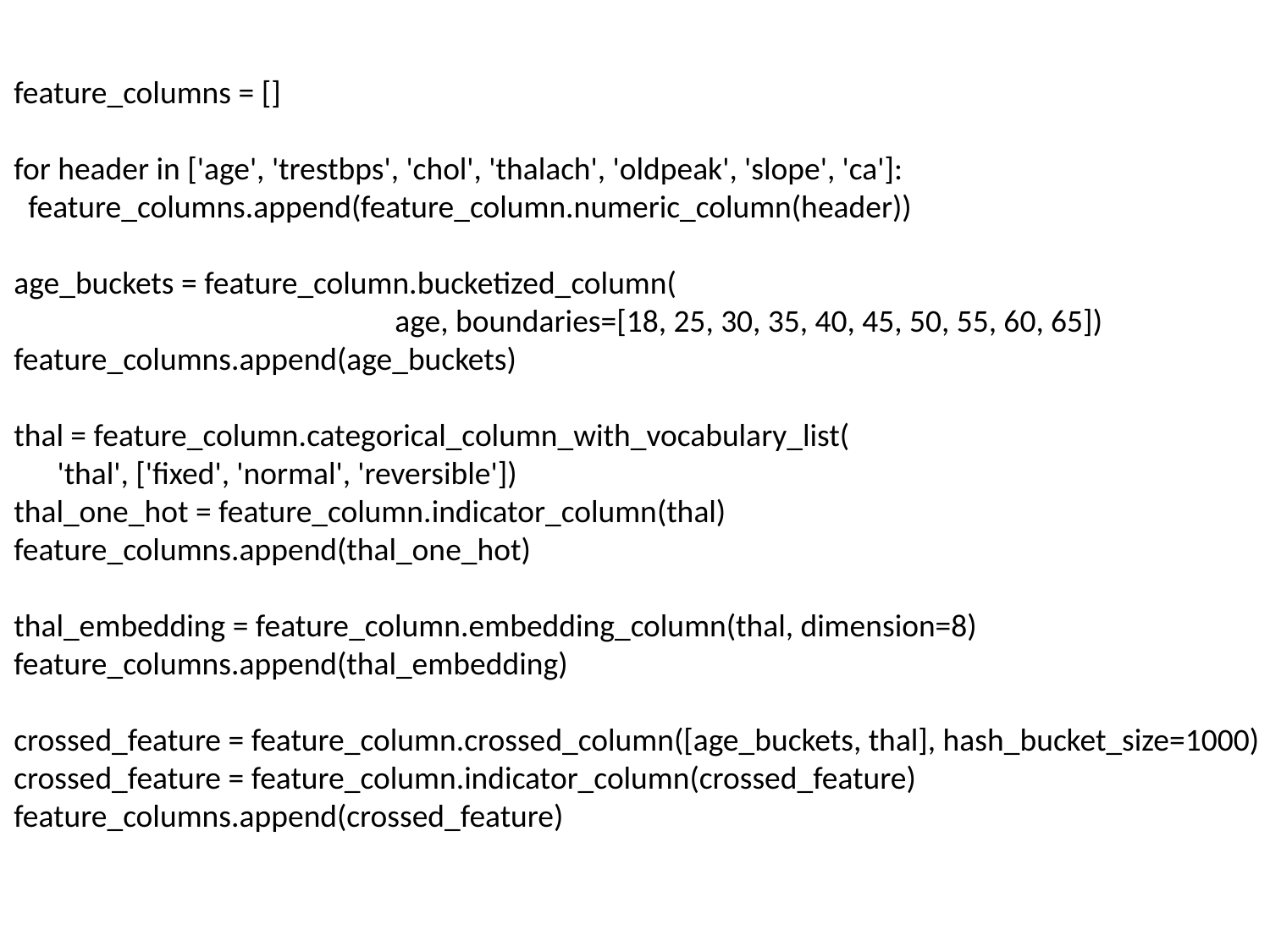

feature_columns = []
for header in ['age', 'trestbps', 'chol', 'thalach', 'oldpeak', 'slope', 'ca']:
  feature_columns.append(feature_column.numeric_column(header))
age_buckets = feature_column.bucketized_column(
			age, boundaries=[18, 25, 30, 35, 40, 45, 50, 55, 60, 65])
feature_columns.append(age_buckets)
thal = feature_column.categorical_column_with_vocabulary_list(
      'thal', ['fixed', 'normal', 'reversible'])
thal_one_hot = feature_column.indicator_column(thal)
feature_columns.append(thal_one_hot)

thal_embedding = feature_column.embedding_column(thal, dimension=8)
feature_columns.append(thal_embedding)
crossed_feature = feature_column.crossed_column([age_buckets, thal], hash_bucket_size=1000)
crossed_feature = feature_column.indicator_column(crossed_feature)
feature_columns.append(crossed_feature)